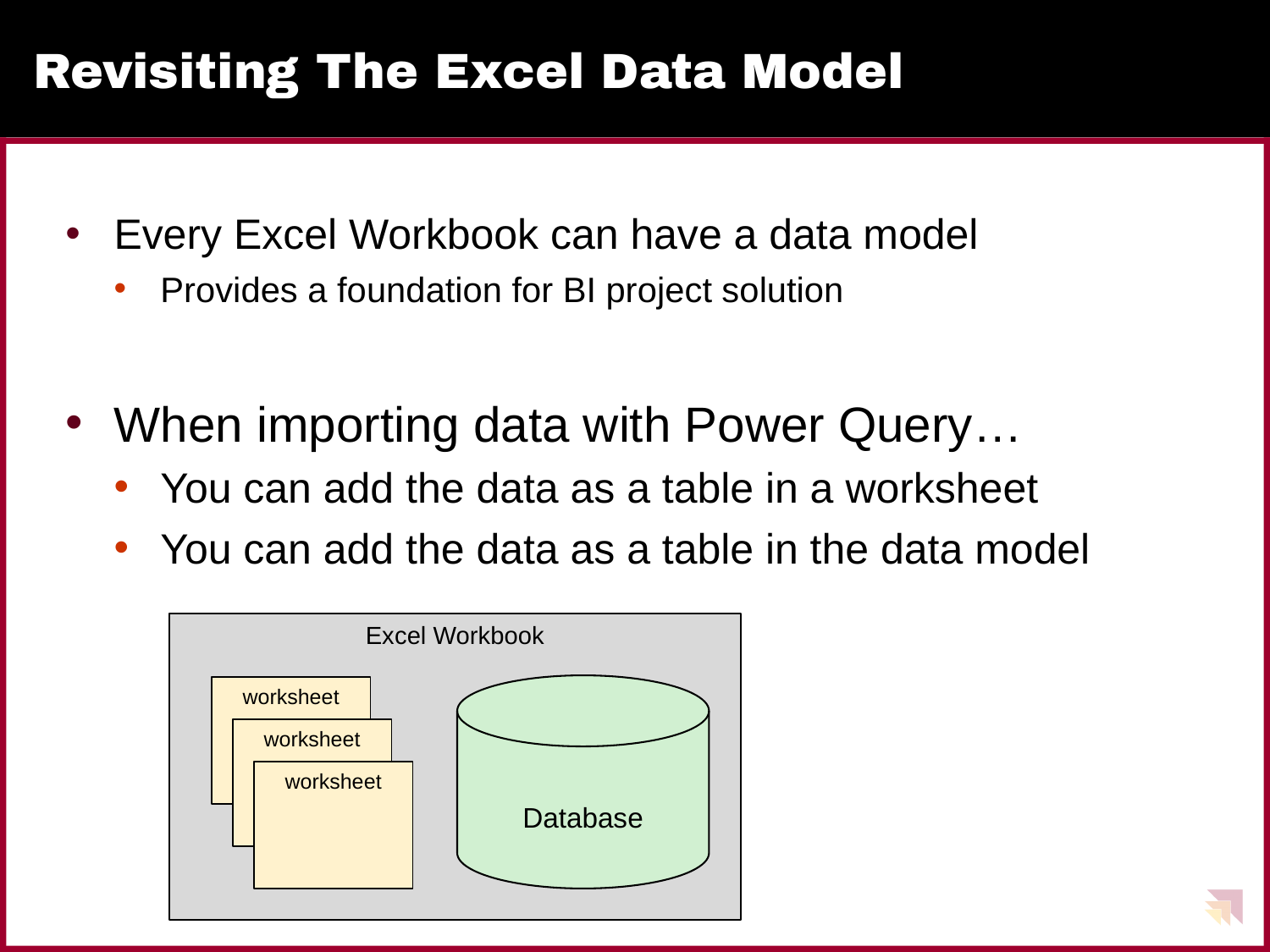

# Revisiting The Excel Data Model
Every Excel Workbook can have a data model
Provides a foundation for BI project solution

When importing data with Power Query…
You can add the data as a table in a worksheet
You can add the data as a table in the data model
Excel Workbook

Database
worksheet
worksheet
worksheet